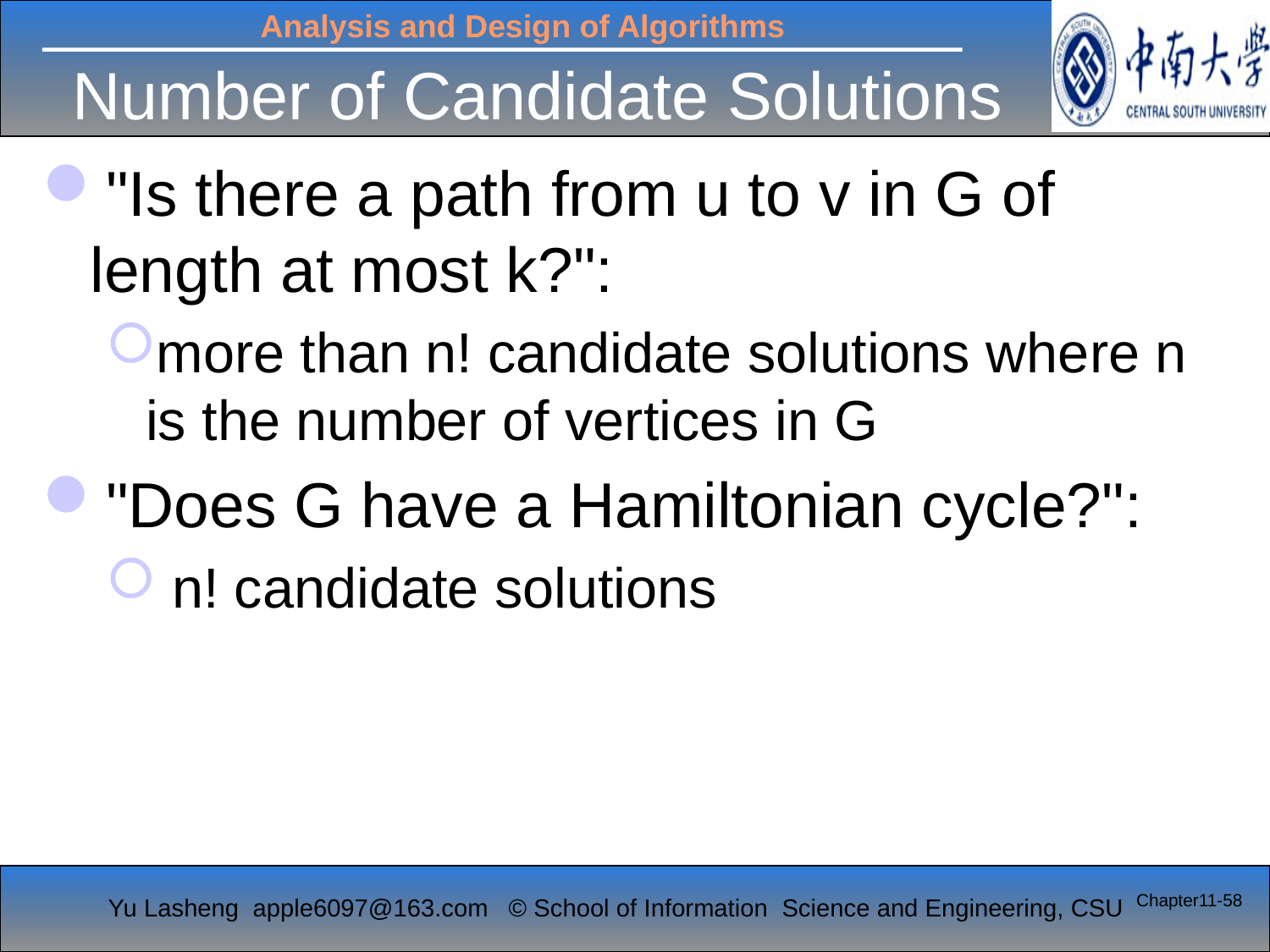

# Number of Candidate Solutions
"Is there a path from u to v in G of length at most k?":
more than n! candidate solutions where n is the number of vertices in G
"Does G have a Hamiltonian cycle?":
 n! candidate solutions
Chapter11-58